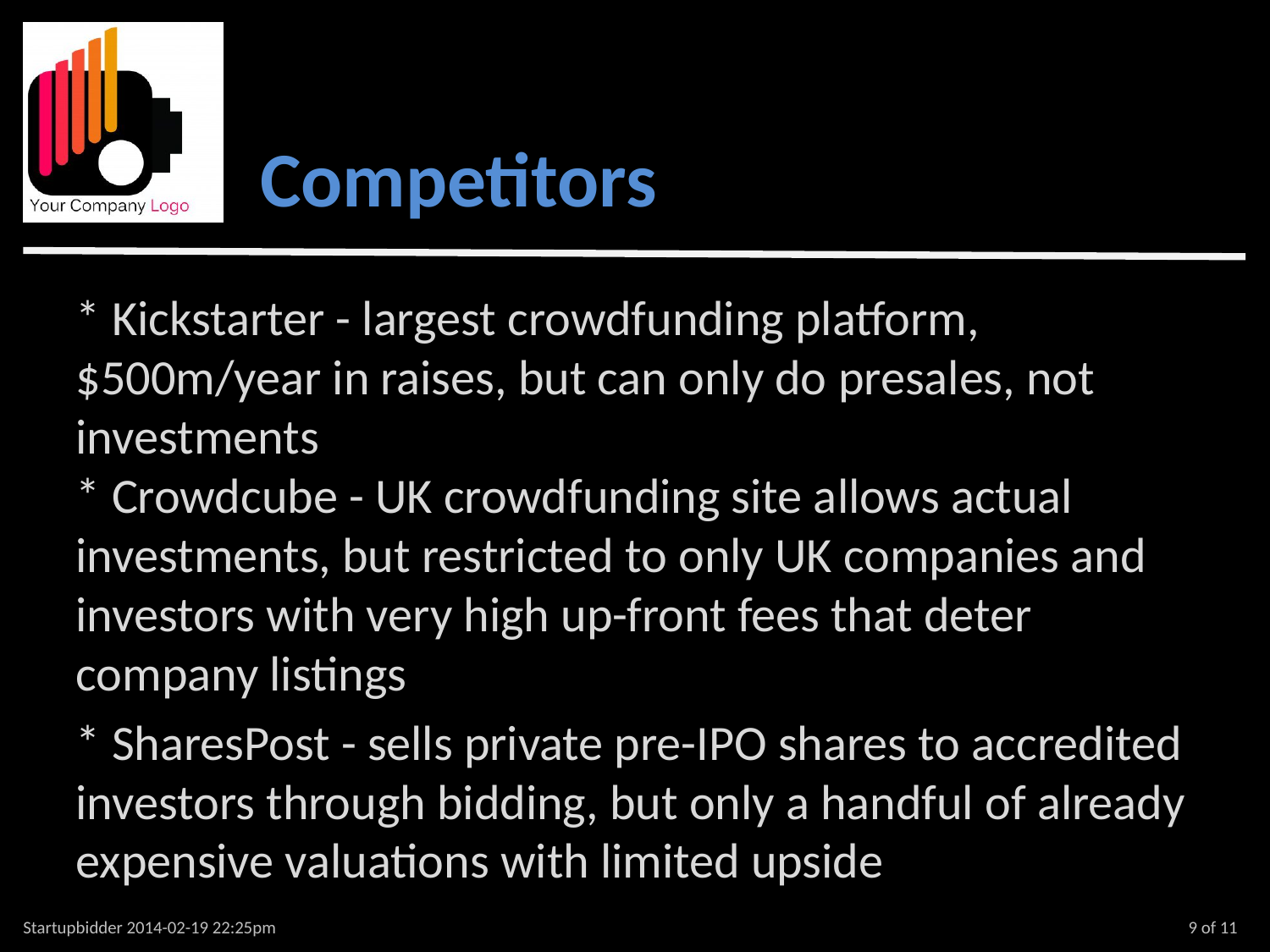

Competitors
* Kickstarter - largest crowdfunding platform, $500m/year in raises, but can only do presales, not investments
* Crowdcube - UK crowdfunding site allows actual investments, but restricted to only UK companies and investors with very high up-front fees that deter company listings
* SharesPost - sells private pre-IPO shares to accredited investors through bidding, but only a handful of already expensive valuations with limited upside
Startupbidder 2014-02-19 22:25pm
9 of 11